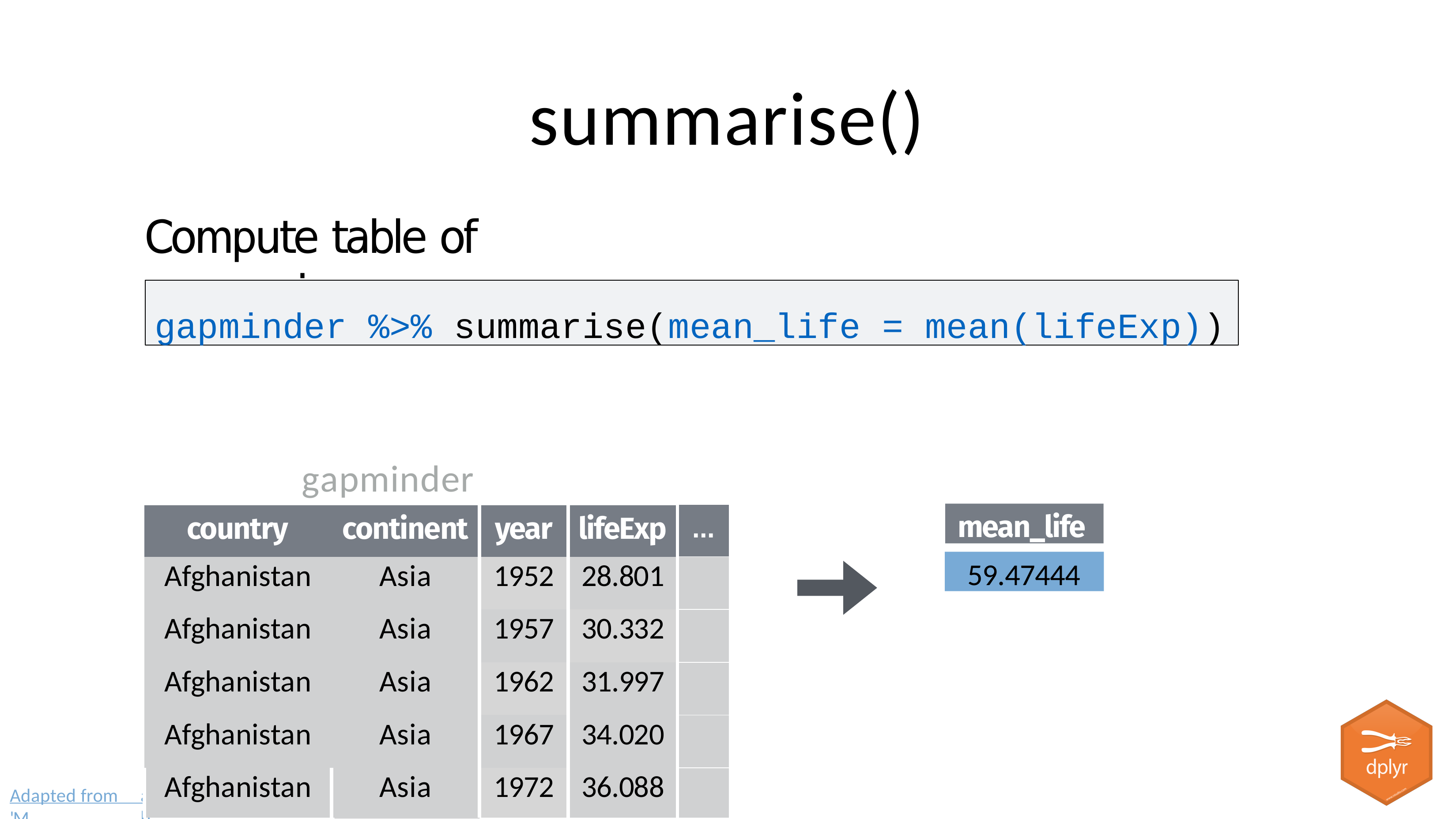

# summarise()
Compute table of summaries.
gapminder %>% summarise(mean_life = mean(lifeExp))
gapminder
mean_life
| country | continent | year | lifeExp | ... |
| --- | --- | --- | --- | --- |
| Afghanistan | Asia | 1952 | 28.801 |  |
| Afghanistan | Asia | 1957 | 30.332 |  |
| Afghanistan | Asia | 1962 | 31.997 |  |
| Afghanistan | Asia | 1967 | 34.020 |  |
| Afghanistan | Asia | 1972 | 36.088 |  |

59.47444

Adapted from 'M
aster the tidyverse' CC b
y RStudio